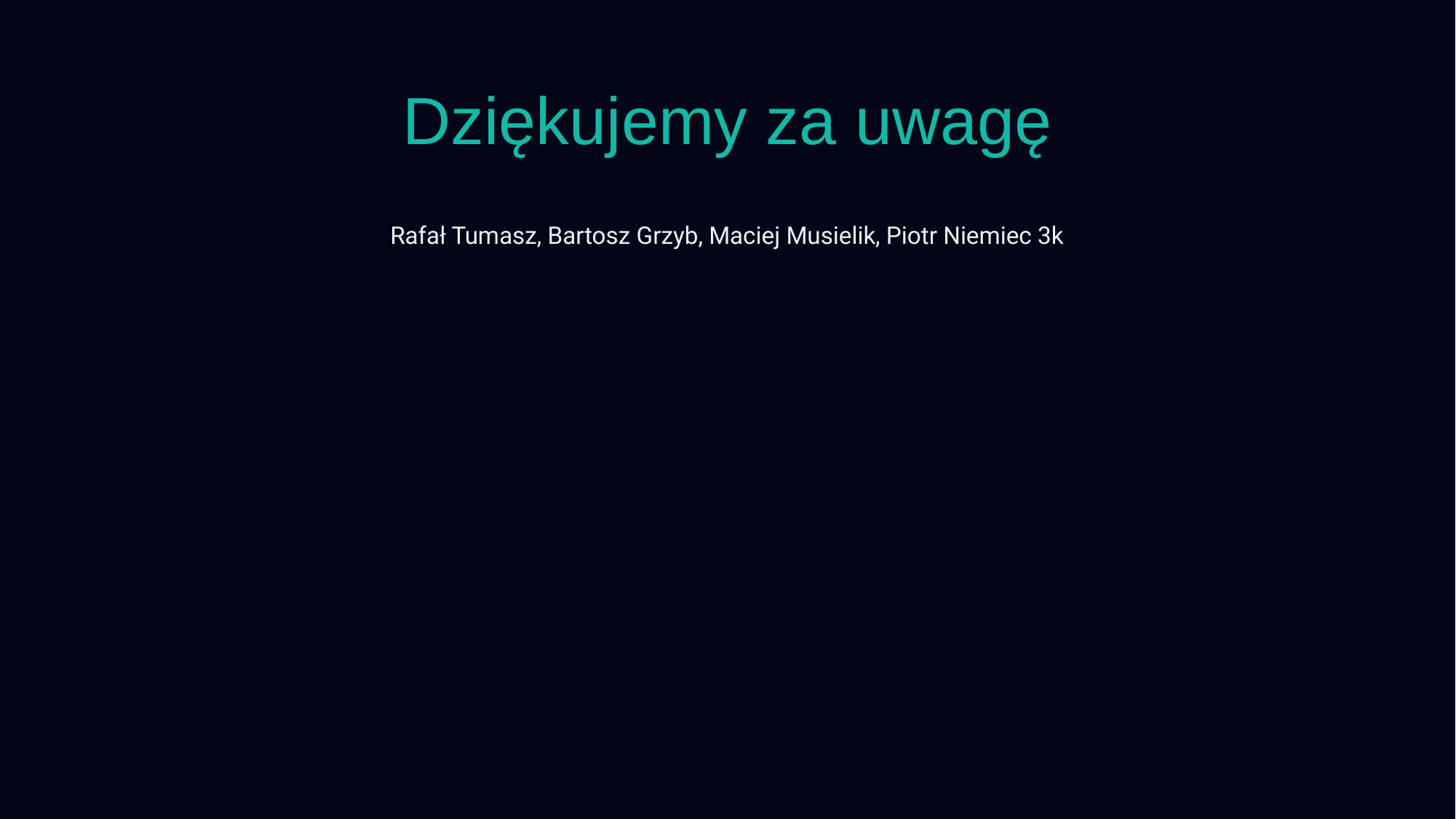

# Dziękujemy za uwagę
Rafał Tumasz, Bartosz Grzyb, Maciej Musielik, Piotr Niemiec 3k​